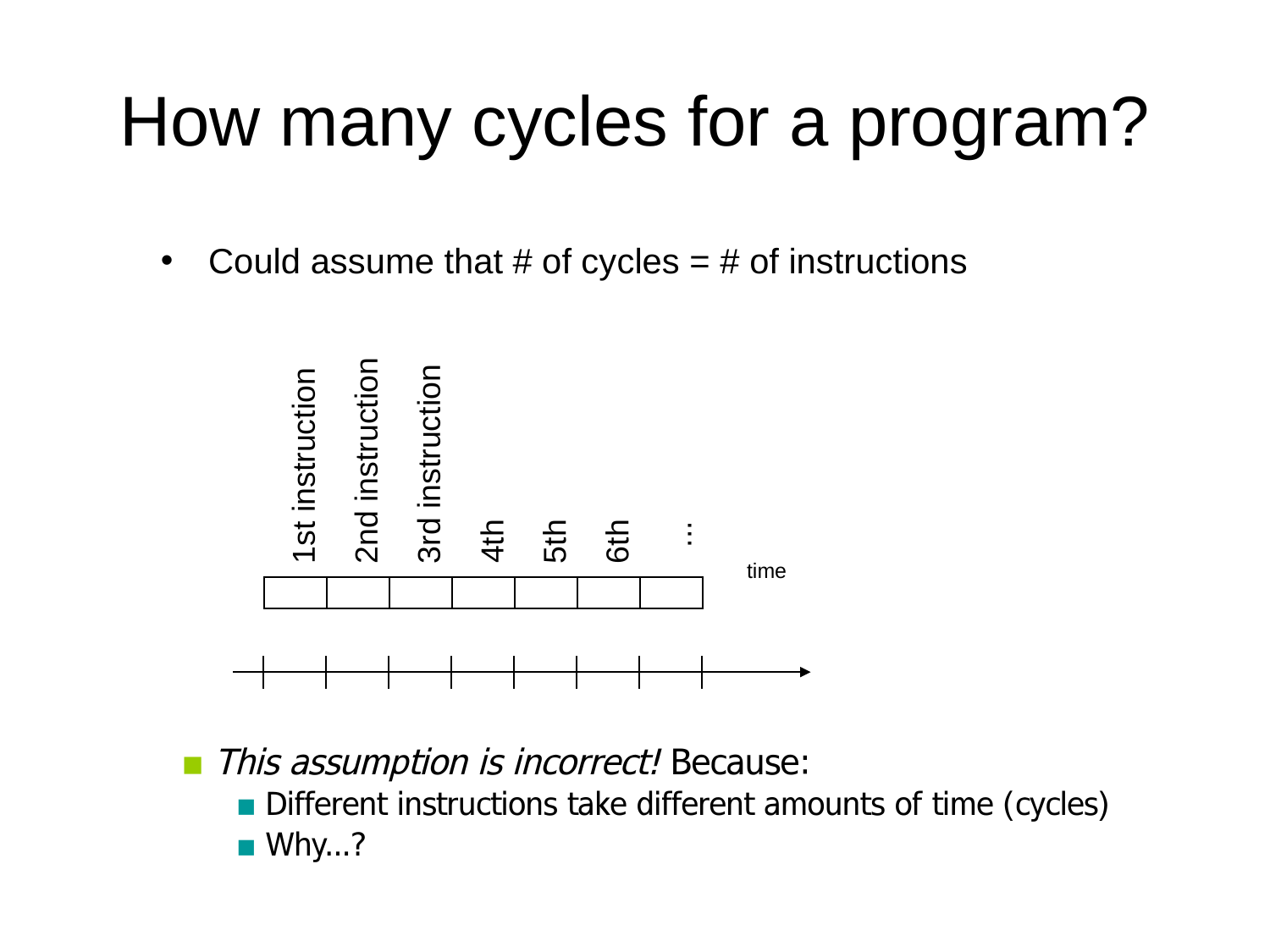

# How many cycles for a program?

Could assume that # of cycles = # of instructions
1st instruction
2nd instruction
3rd instruction
...
4th
5th
6th

time

 This assumption is incorrect! Because:
 Different instructions take different amounts of time (cycles)
 Why…?